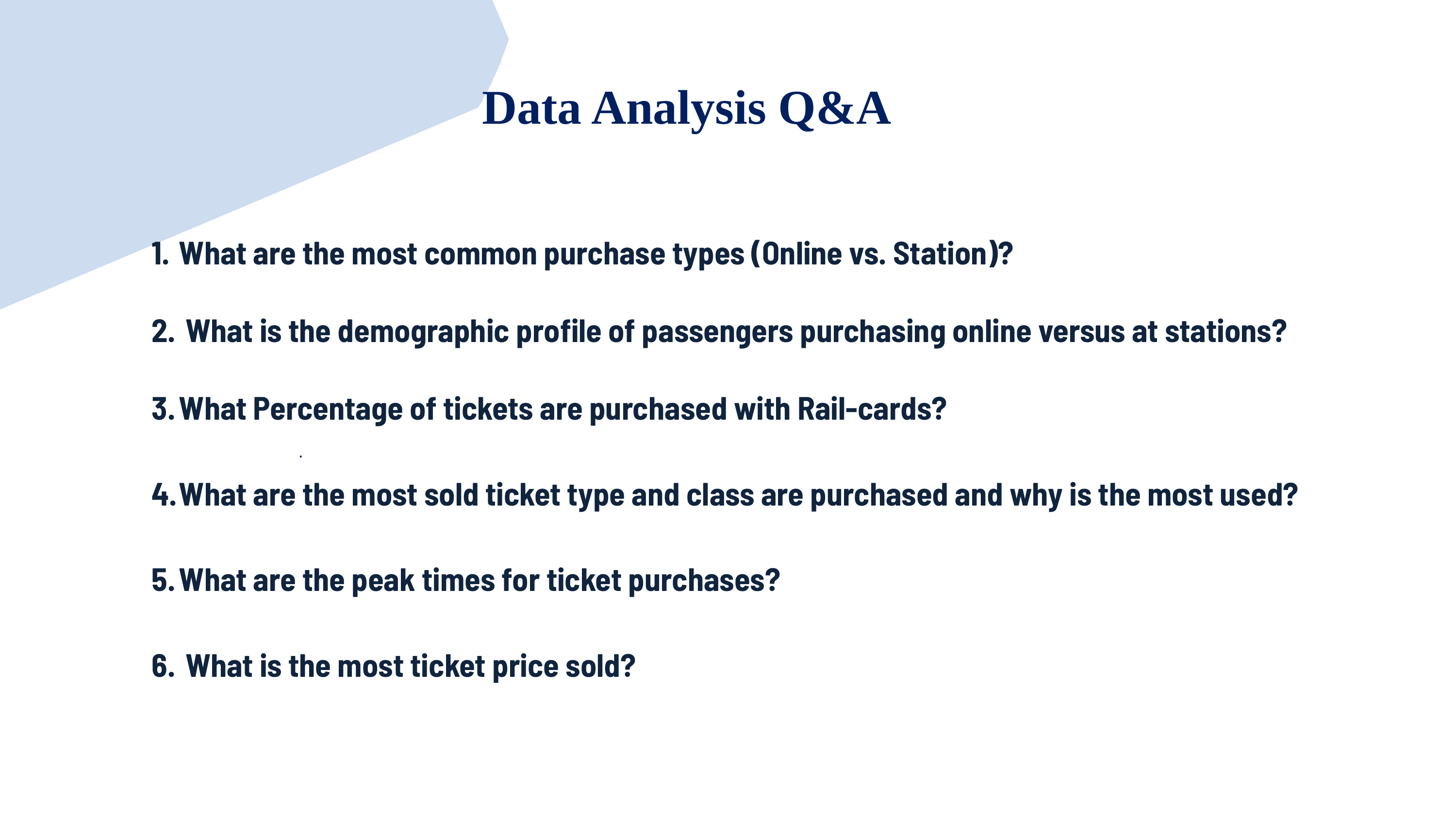

Data Analysis Q&A
What are the most common purchase types (Online vs. Station)?
 What is the demographic profile of passengers purchasing online versus at stations?
What Percentage of tickets are purchased with Rail-cards?
What are the most sold ticket type and class are purchased and why is the most used?
What are the peak times for ticket purchases?
 What is the most ticket price sold?
.